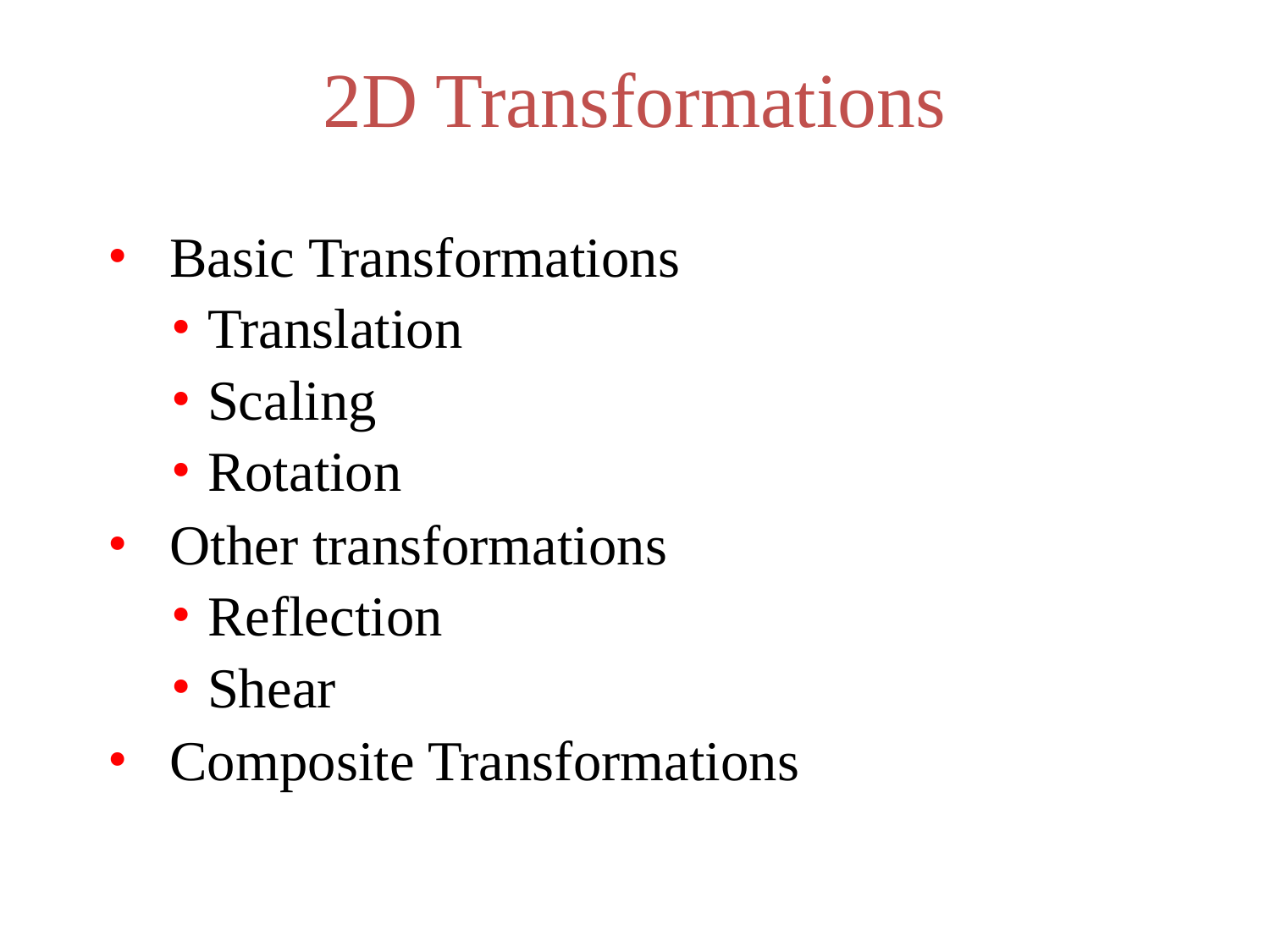

# 2D Transformations
Basic Transformations
Translation
Scaling
Rotation
Other transformations
Reflection
Shear
Composite Transformations